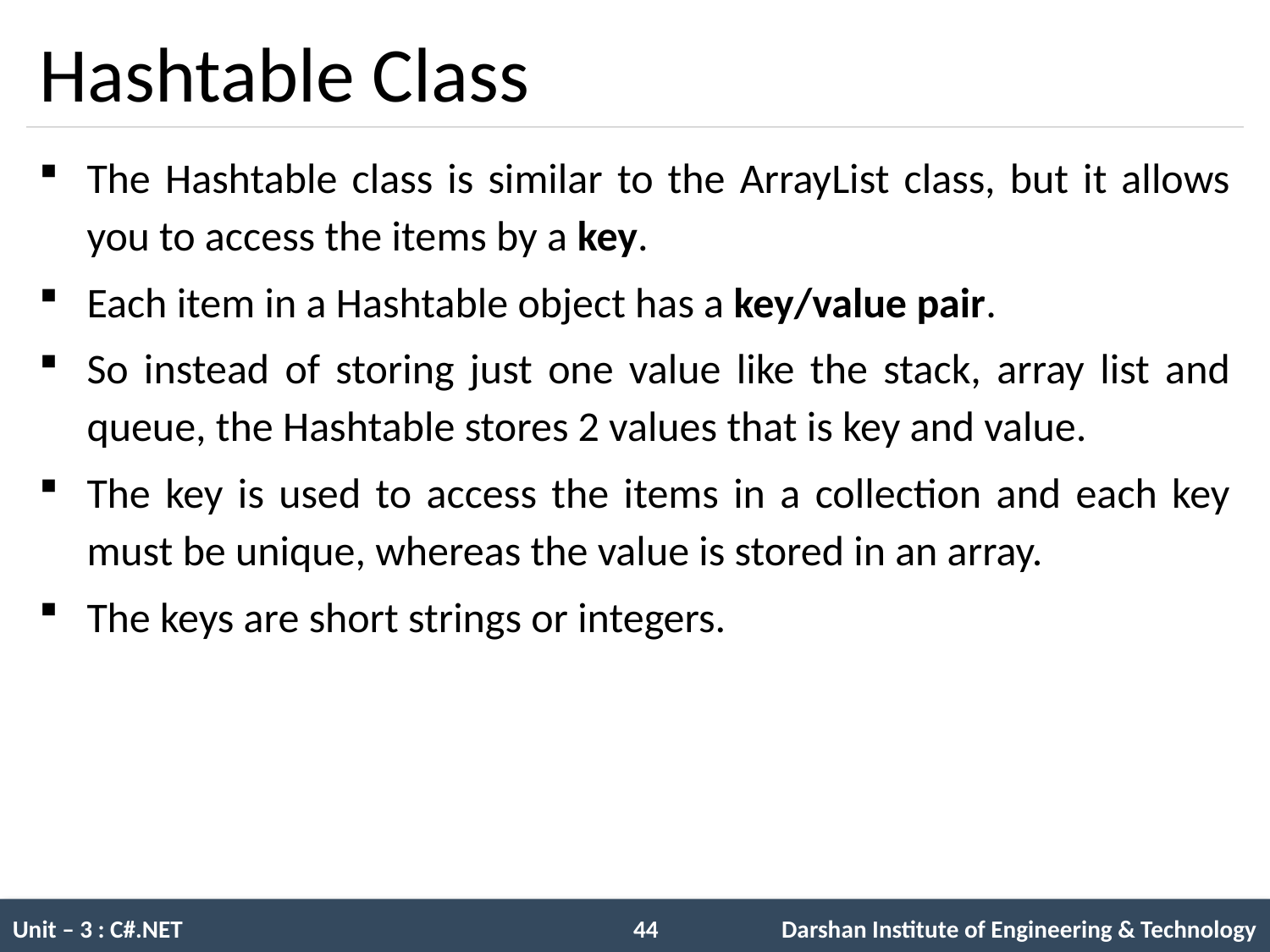

# Hashtable Class
The Hashtable class is similar to the ArrayList class, but it allows you to access the items by a key.
Each item in a Hashtable object has a key/value pair.
So instead of storing just one value like the stack, array list and queue, the Hashtable stores 2 values that is key and value.
The key is used to access the items in a collection and each key must be unique, whereas the value is stored in an array.
The keys are short strings or integers.